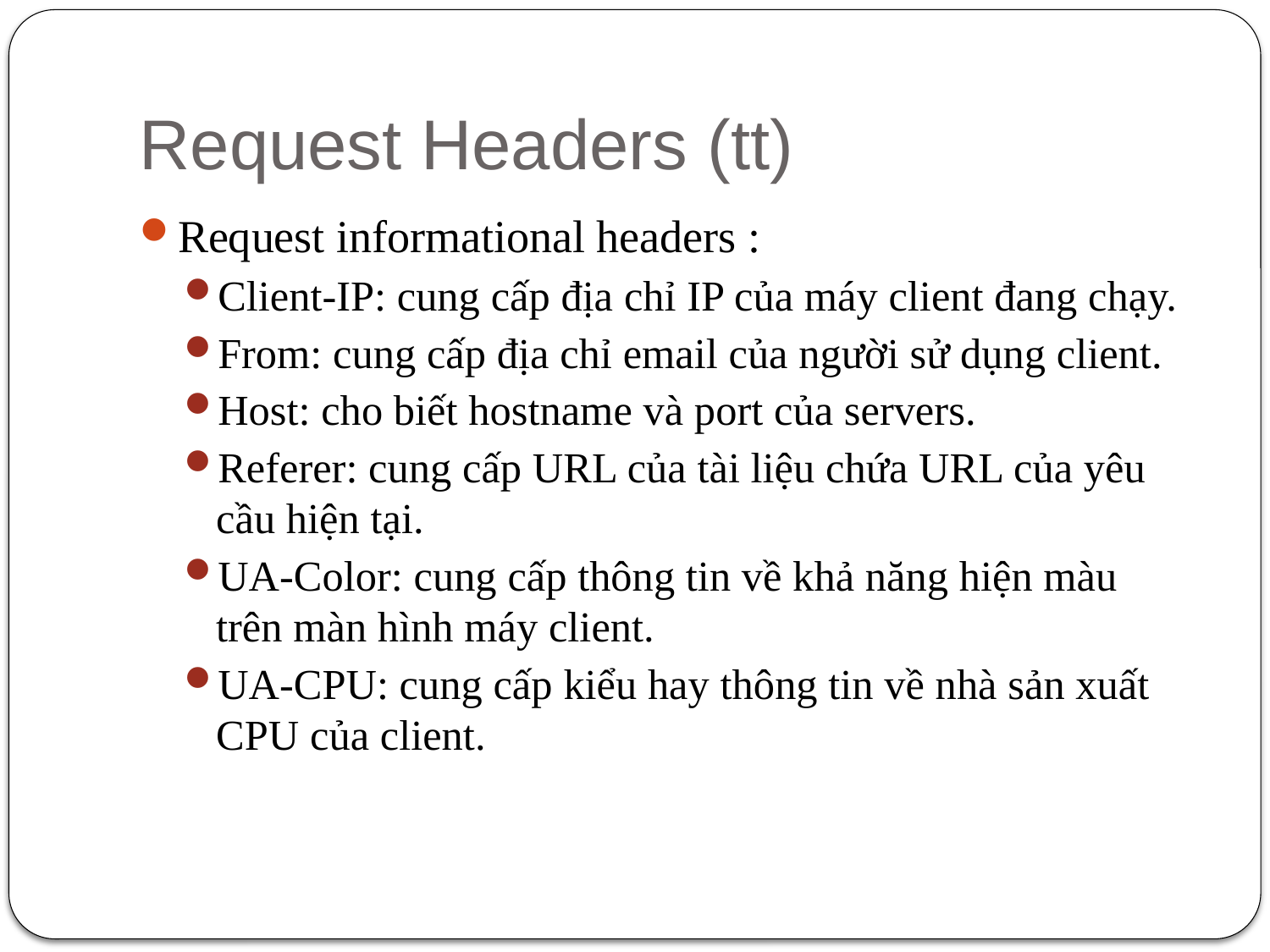

# Request Headers (tt)
Request informational headers :
Client-IP: cung cấp địa chỉ IP của máy client đang chạy.
From: cung cấp địa chỉ email của người sử dụng client.
Host: cho biết hostname và port của servers.
Referer: cung cấp URL của tài liệu chứa URL của yêu cầu hiện tại.
UA-Color: cung cấp thông tin về khả năng hiện màu trên màn hình máy client.
UA-CPU: cung cấp kiểu hay thông tin về nhà sản xuất CPU của client.